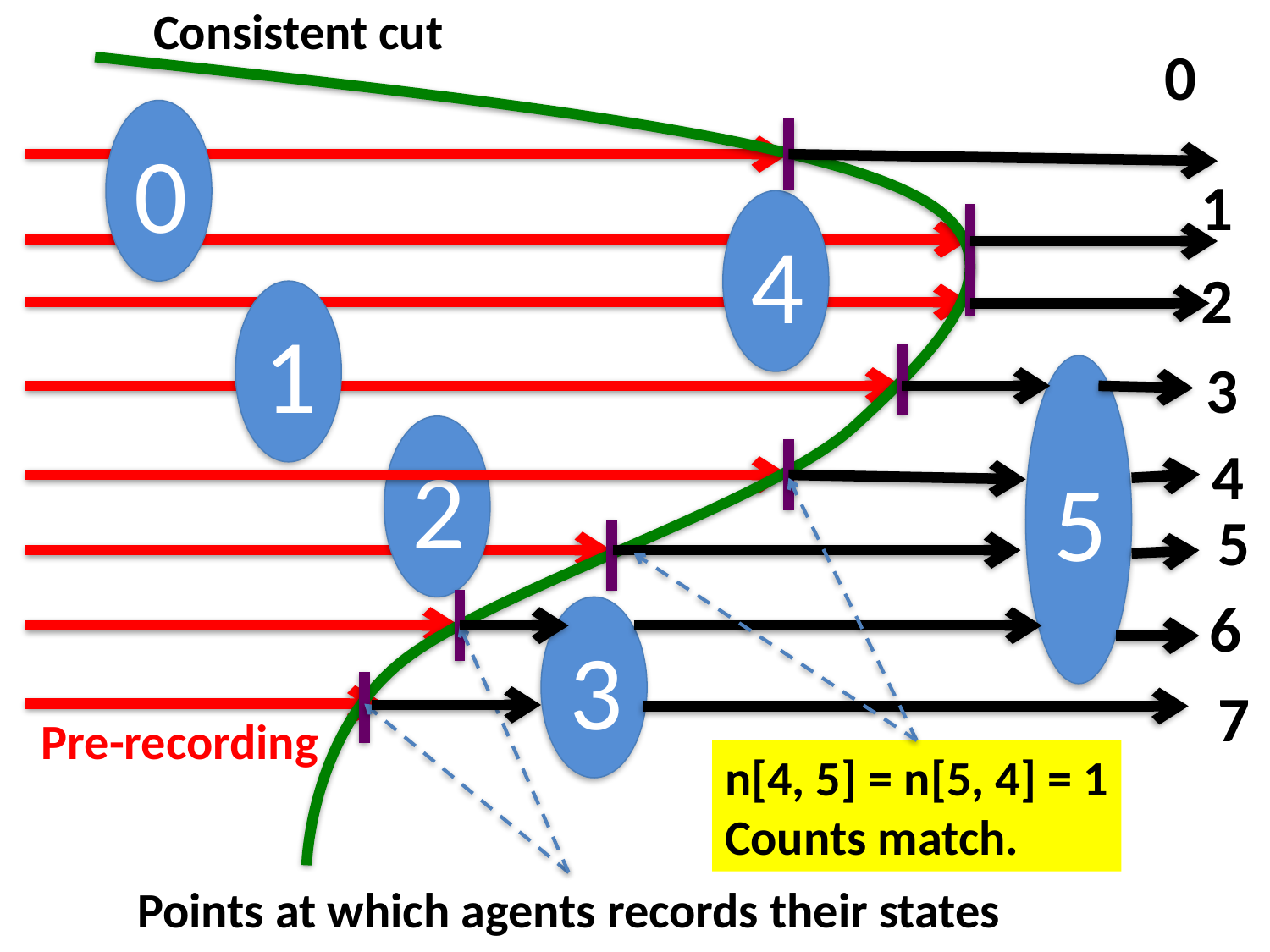

Consistent cut
0

0
1
4
2
1
3
5
2
4
5
6
3
7
Pre-recording
n[4, 5] = n[5, 4] = 1
Counts match.
Points at which agents records their states